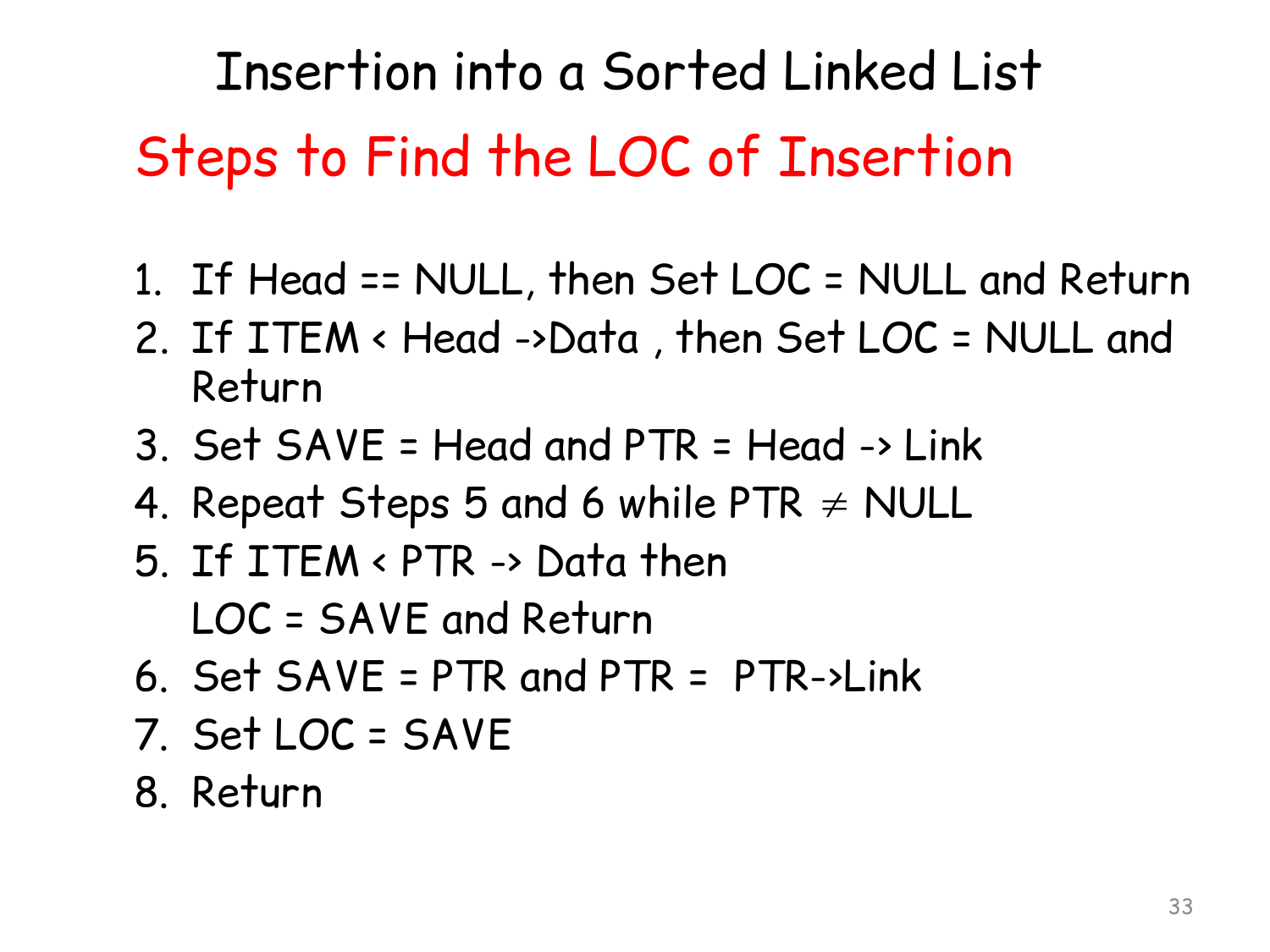

# Insertion into a Sorted Linked List
Steps to Find the LOC of Insertion

1. 	If Head == NULL, then Set LOC = NULL and Return
2. 	If ITEM < Head ->Data , then Set LOC = NULL and Return
3. 	Set SAVE = Head and PTR = Head -> Link
4. 	Repeat Steps 5 and 6 while PTR ≠ NULL
5. 	If ITEM < PTR -> Data then
		LOC = SAVE and Return
Set SAVE = PTR and PTR =  PTR->Link
Set LOC = SAVE
Return

33